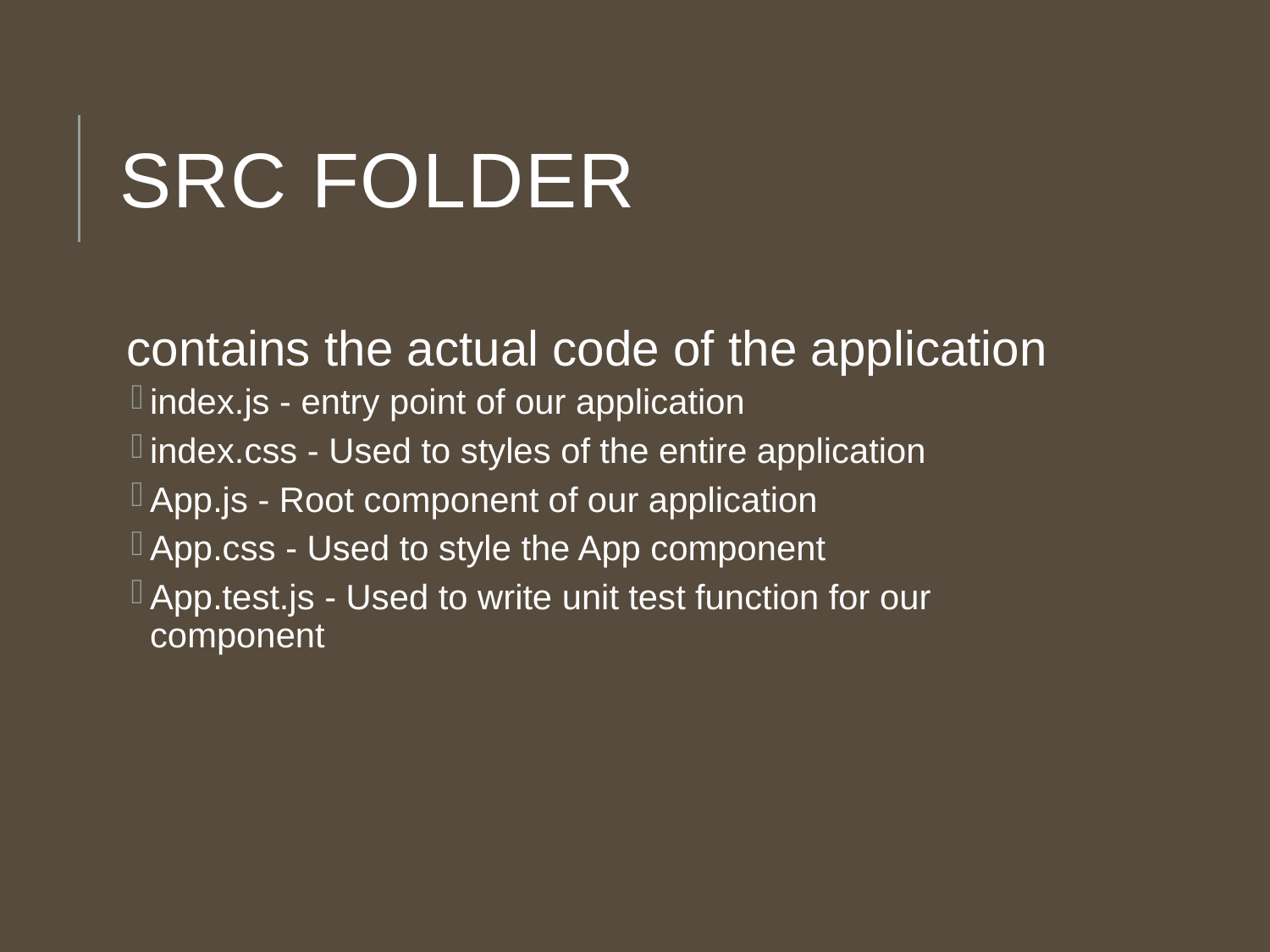

# src folder
contains the actual code of the application
index.js - entry point of our application
index.css - Used to styles of the entire application
App.js - Root component of our application
App.css - Used to style the App component
App.test.js - Used to write unit test function for our component